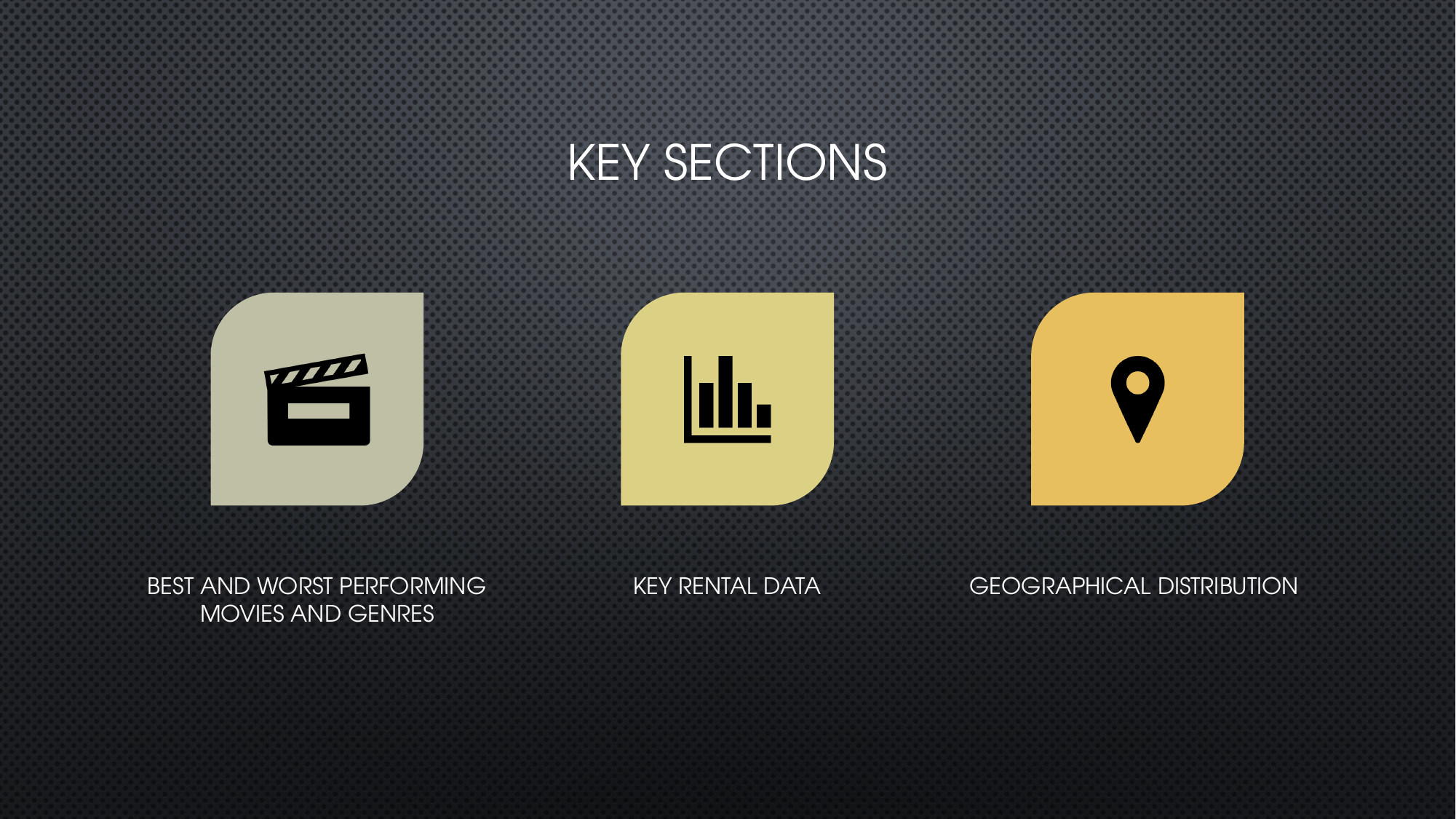

# KEY SECTIONS
Best and worst performing movies and genres
Key Rental data
Geographical Distribution